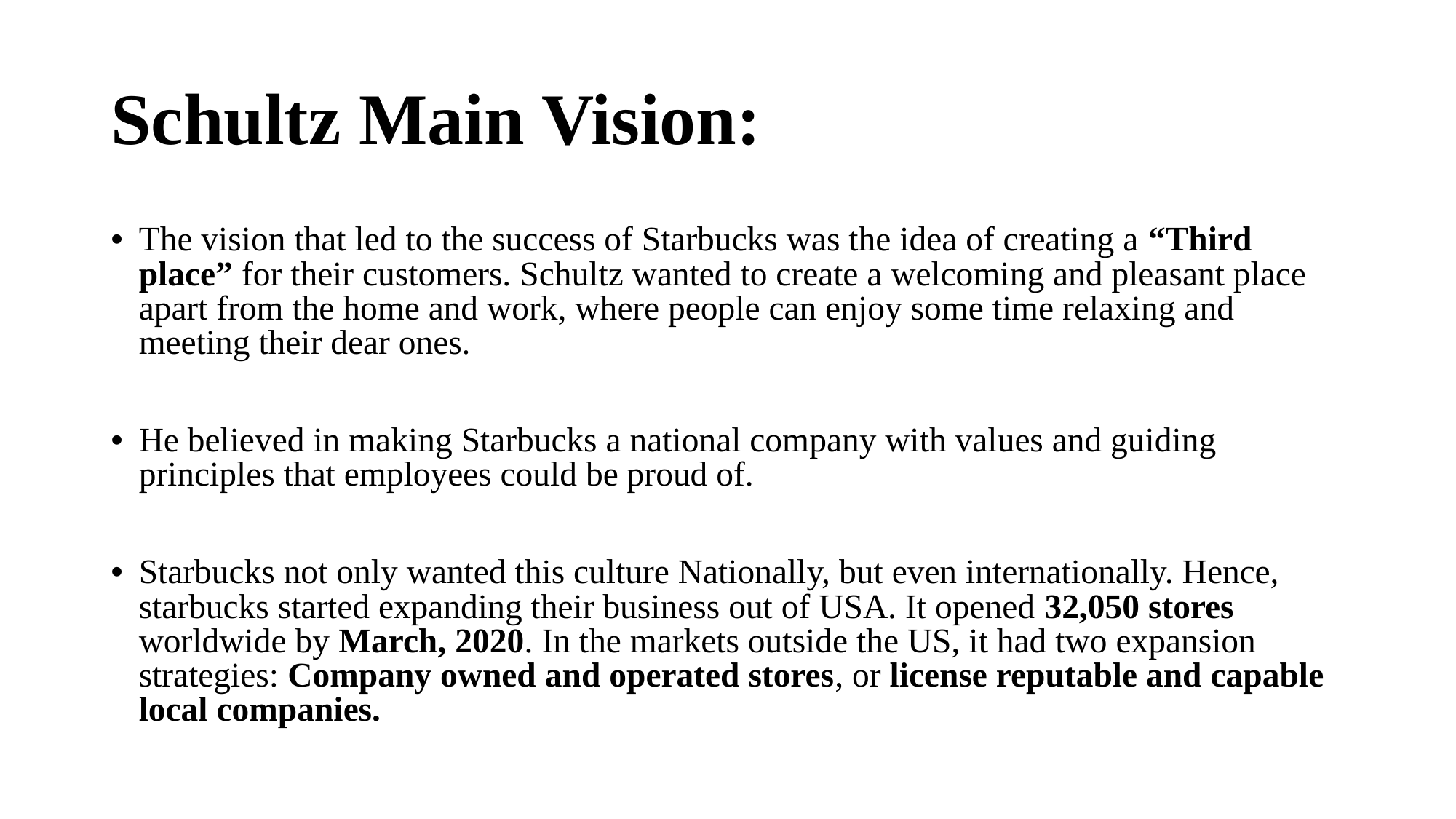

# Schultz Main Vision:
The vision that led to the success of Starbucks was the idea of creating a “Third place” for their customers. Schultz wanted to create a welcoming and pleasant place apart from the home and work, where people can enjoy some time relaxing and meeting their dear ones.

He believed in making Starbucks a national company with values and guiding principles that employees could be proud of.

Starbucks not only wanted this culture Nationally, but even internationally. Hence, starbucks started expanding their business out of USA. It opened 32,050 stores worldwide by March, 2020. In the markets outside the US, it had two expansion strategies: Company owned and operated stores, or license reputable and capable local companies.